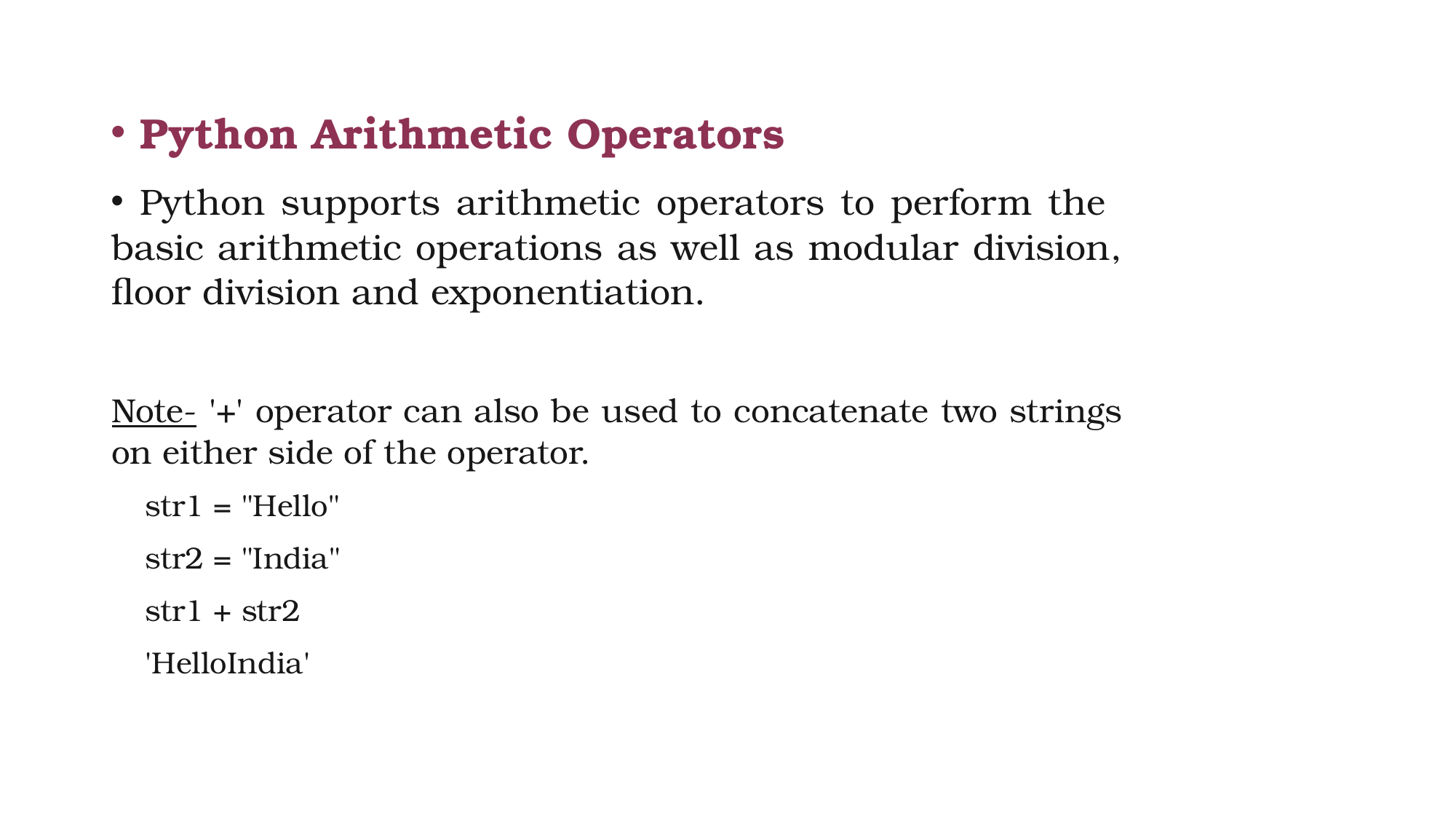

Python Arithmetic Operators
 Python supports arithmetic operators to perform the  basic arithmetic operations as well as modular division, floor division and exponentiation.

Note- '+' operator can also be used to concatenate two strings on either side of the operator.
str1 = "Hello"
str2 = "India"
str1 + str2
'HelloIndia'